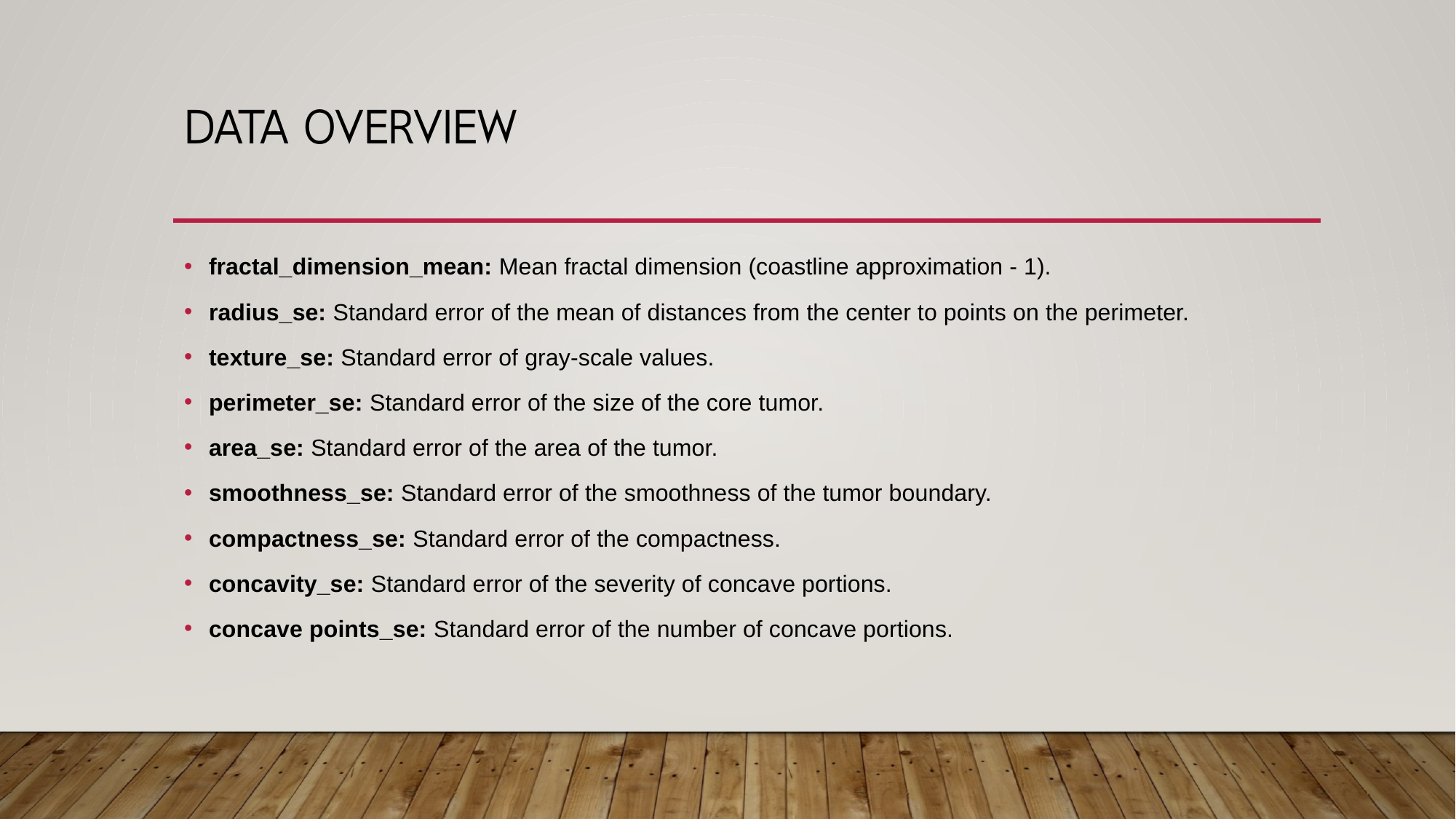

# DATA OVERVIEW
fractal_dimension_mean: Mean fractal dimension (coastline approximation - 1).
radius_se: Standard error of the mean of distances from the center to points on the perimeter.
texture_se: Standard error of gray-scale values.
perimeter_se: Standard error of the size of the core tumor.
area_se: Standard error of the area of the tumor.
smoothness_se: Standard error of the smoothness of the tumor boundary.
compactness_se: Standard error of the compactness.
concavity_se: Standard error of the severity of concave portions.
concave points_se: Standard error of the number of concave portions.